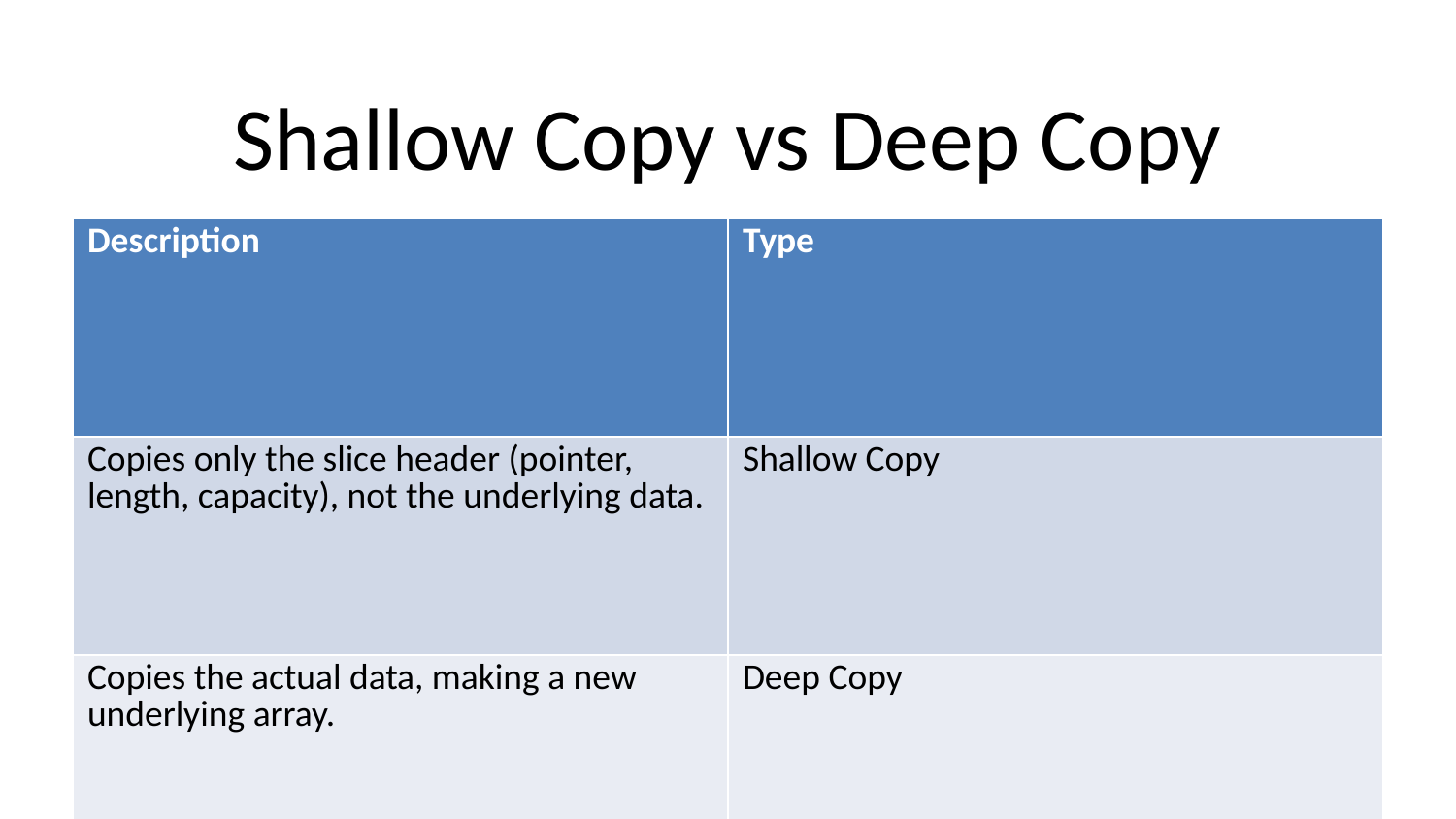

# Shallow Copy vs Deep Copy
| Description | Type |
| --- | --- |
| Copies only the slice header (pointer, length, capacity), not the underlying data. | Shallow Copy |
| Copies the actual data, making a new underlying array. | Deep Copy |